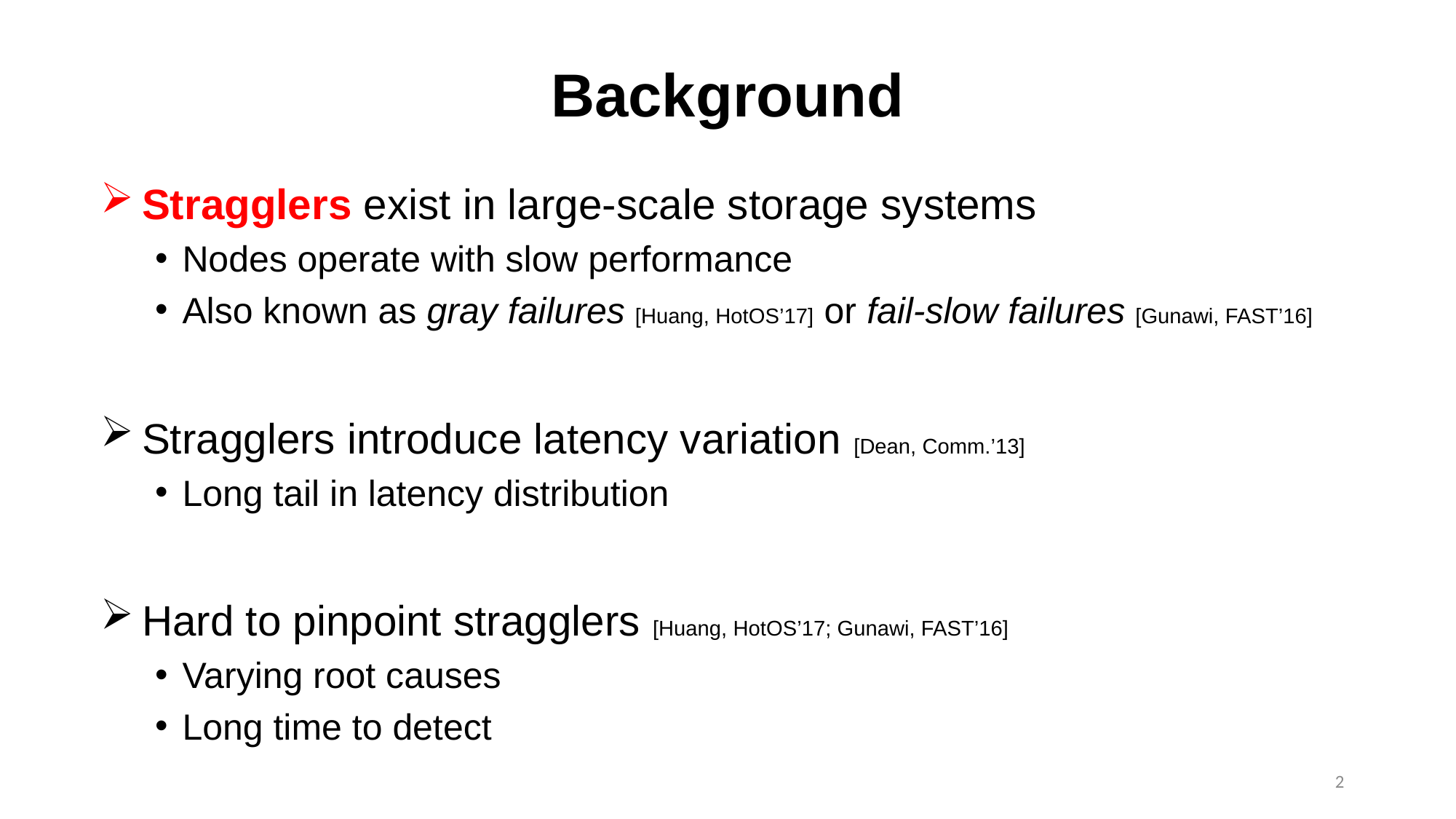

# Background
Stragglers exist in large-scale storage systems
Nodes operate with slow performance
Also known as gray failures [Huang, HotOS’17] or fail-slow failures [Gunawi, FAST’16]

Stragglers introduce latency variation [Dean, Comm.’13]
Long tail in latency distribution

Hard to pinpoint stragglers [Huang, HotOS’17; Gunawi, FAST’16]
Varying root causes
Long time to detect
2